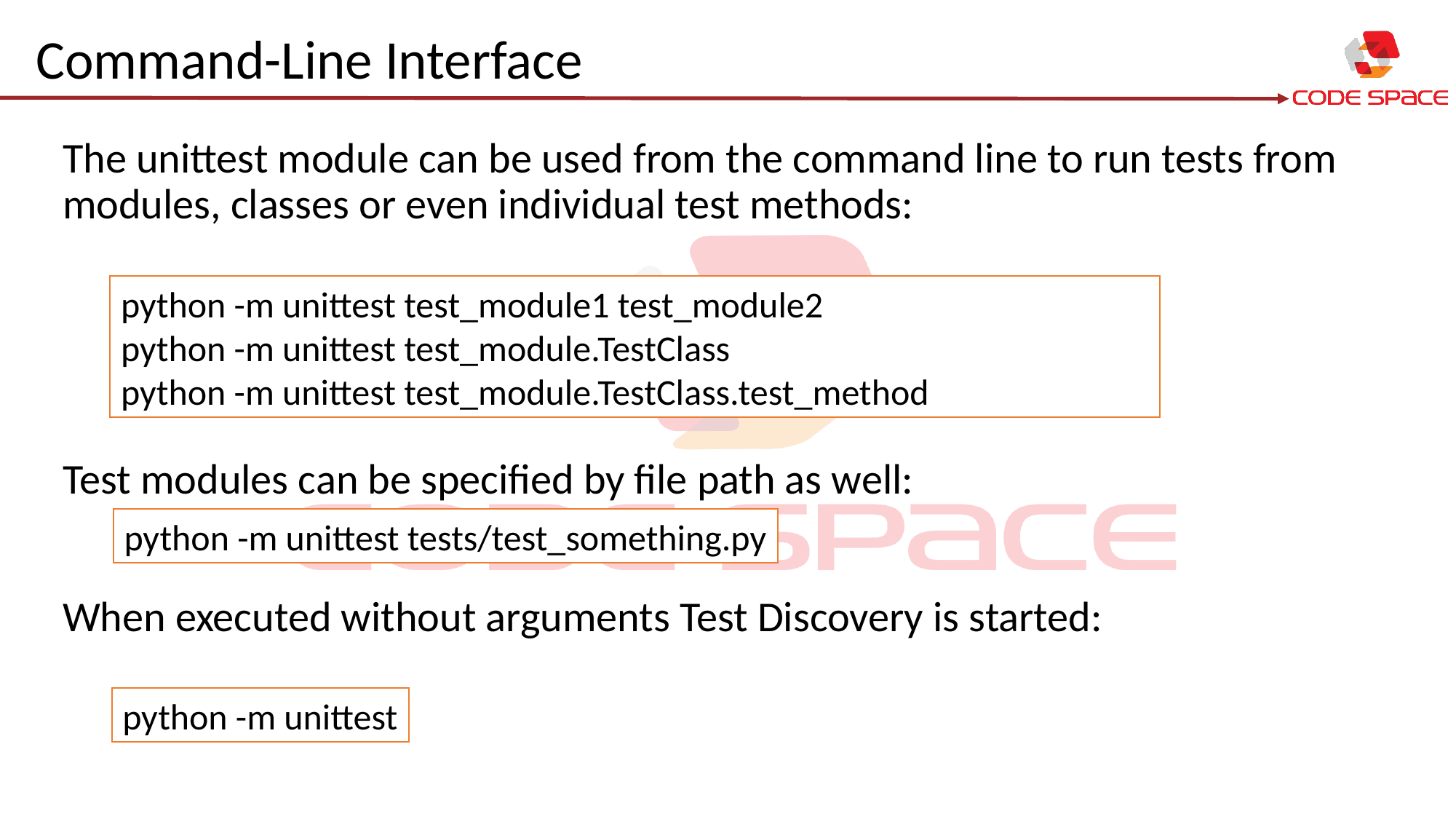

Command-Line Interface
# The unittest module can be used from the command line to run tests from modules, classes or even individual test methods: Test modules can be specified by file path as well: When executed without arguments Test Discovery is started:
python -m unittest test_module1 test_module2
python -m unittest test_module.TestClass
python -m unittest test_module.TestClass.test_method
python -m unittest tests/test_something.py
python -m unittest